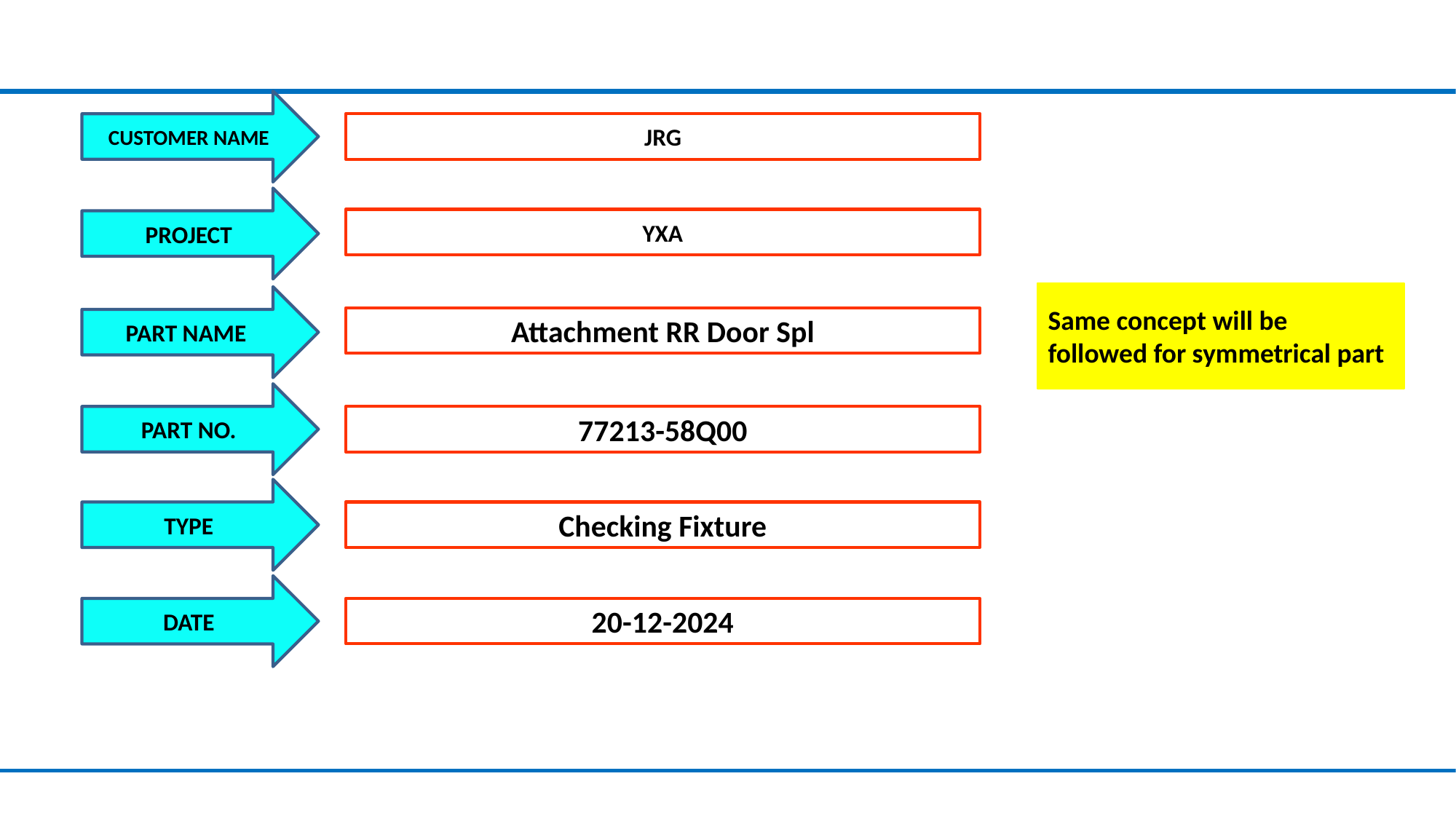

CUSTOMER NAME
JRG
PROJECT
YXA
Same concept will be followed for symmetrical part
PART NAME
Attachment RR Door Spl
PART NO.
77213-58Q00
TYPE
Checking Fixture
DATE
20-12-2024